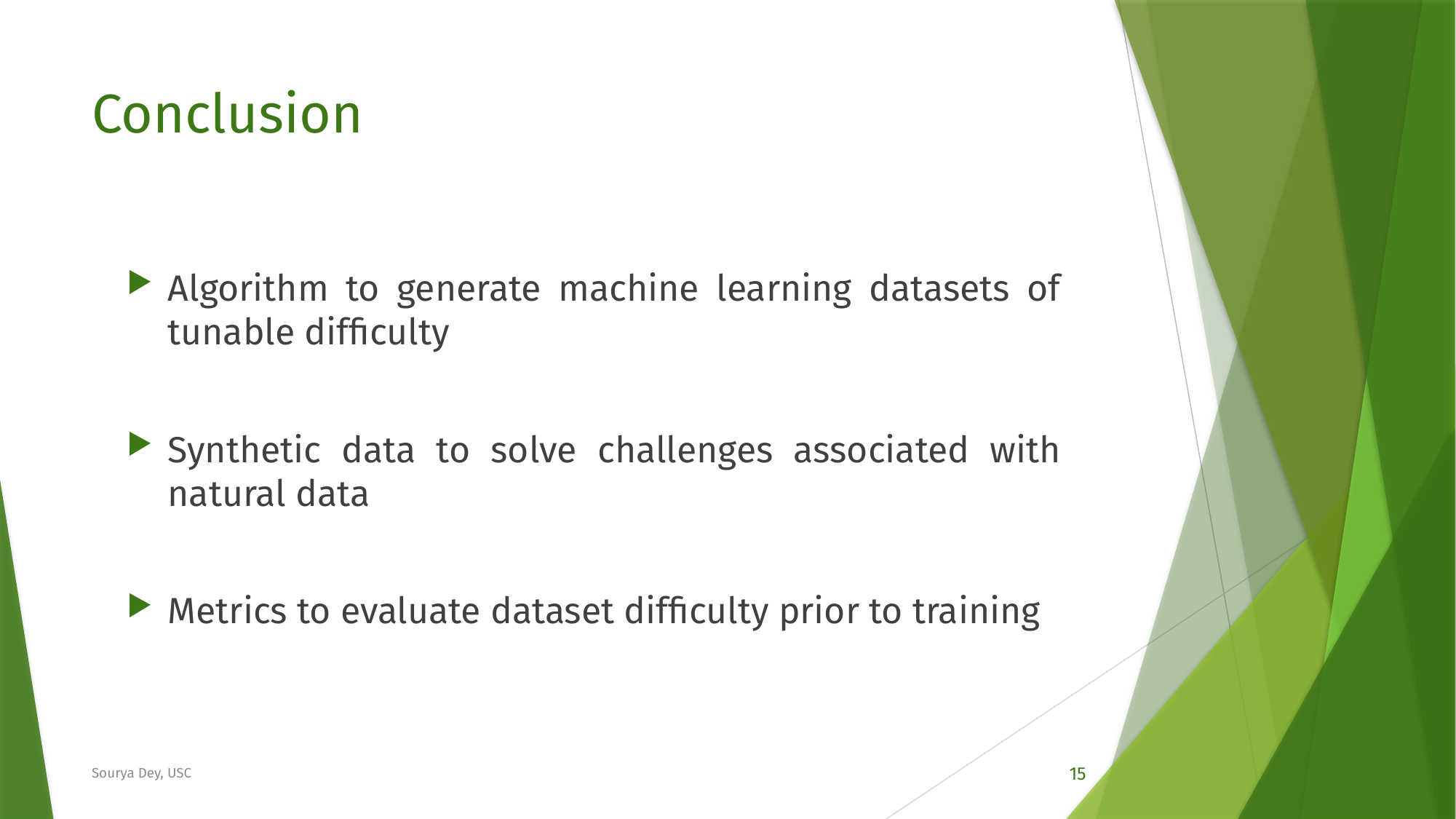

# Conclusion
Algorithm to generate machine learning datasets of tunable difficulty

Synthetic data to solve challenges associated with natural data

Metrics to evaluate dataset difficulty prior to training
Sourya Dey, USC
15